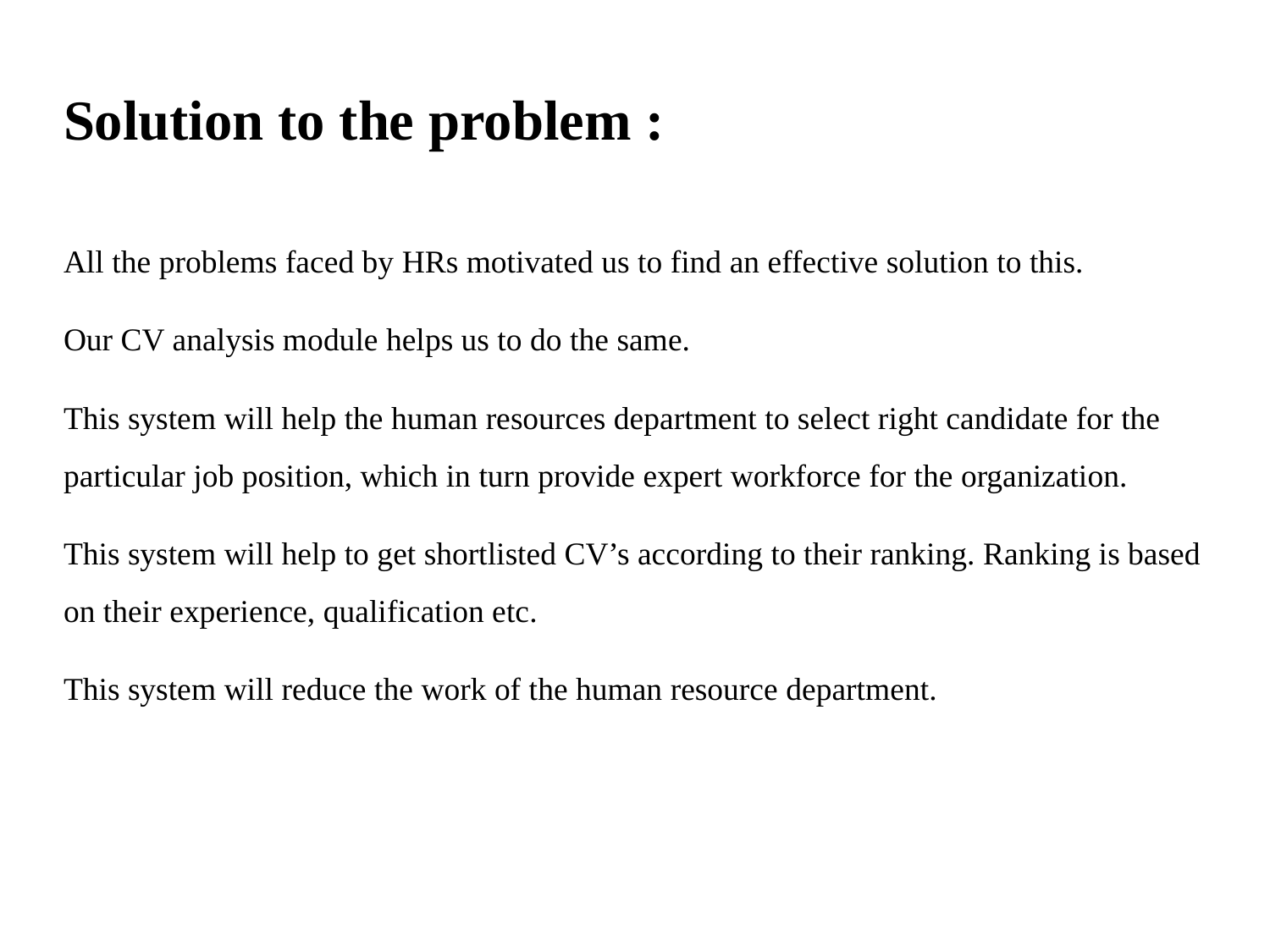

# Solution to the problem :
All the problems faced by HRs motivated us to find an effective solution to this.
Our CV analysis module helps us to do the same.
This system will help the human resources department to select right candidate for the particular job position, which in turn provide expert workforce for the organization.
This system will help to get shortlisted CV’s according to their ranking. Ranking is based on their experience, qualification etc.
This system will reduce the work of the human resource department.